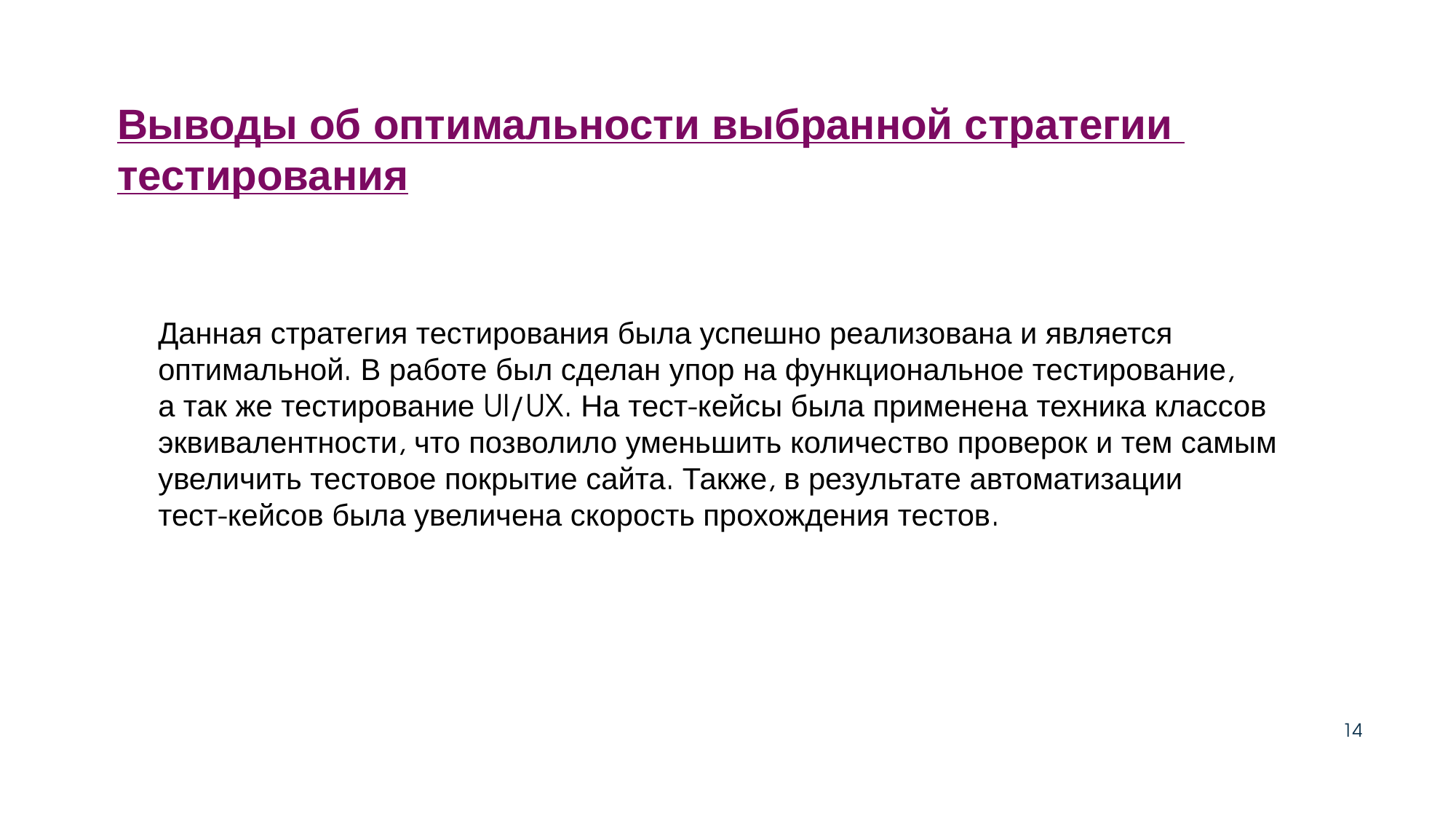

Выводы об оптимальности выбранной стратегии
тестирования
Данная стратегия тестирования была успешно реализована и является
оптимальной. В работе был сделан упор на функциональное тестирование,
а так же тестирование UI/UX. На тест-кейсы была применена техника классов
эквивалентности, что позволило уменьшить количество проверок и тем самым
увеличить тестовое покрытие сайта. Также, в результате автоматизации
тест-кейсов была увеличена скорость прохождения тестов.
14